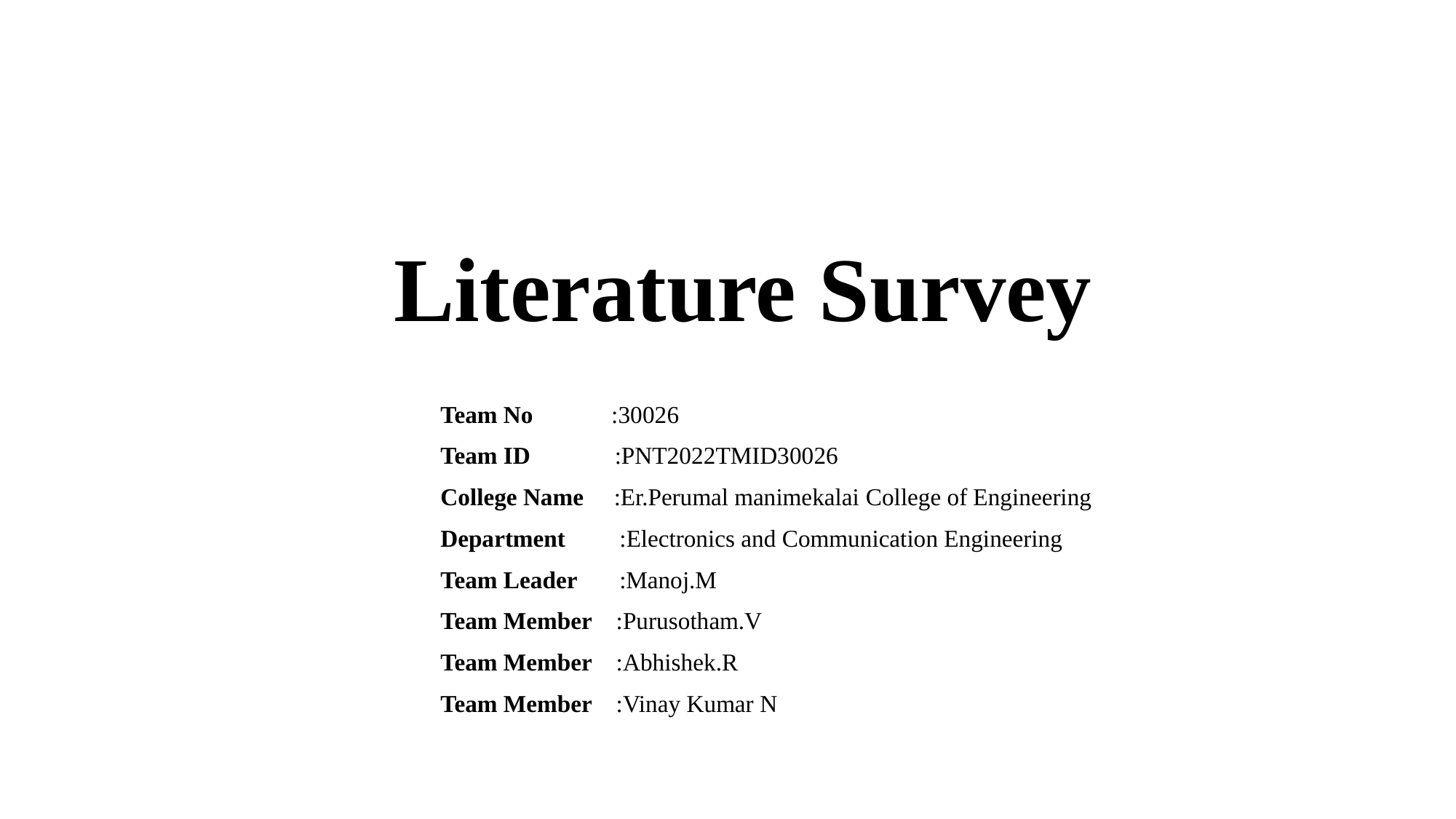

# Literature Survey
              Team No             :30026
              Team ID              :PNT2022TMID30026
              College Name     :Er.Perumal manimekalai College of Engineering
              Department         :Electronics and Communication Engineering
              Team Leader       :Manoj.M
              Team Member    :Purusotham.V
              Team Member    :Abhishek.R
              Team Member    :Vinay Kumar N